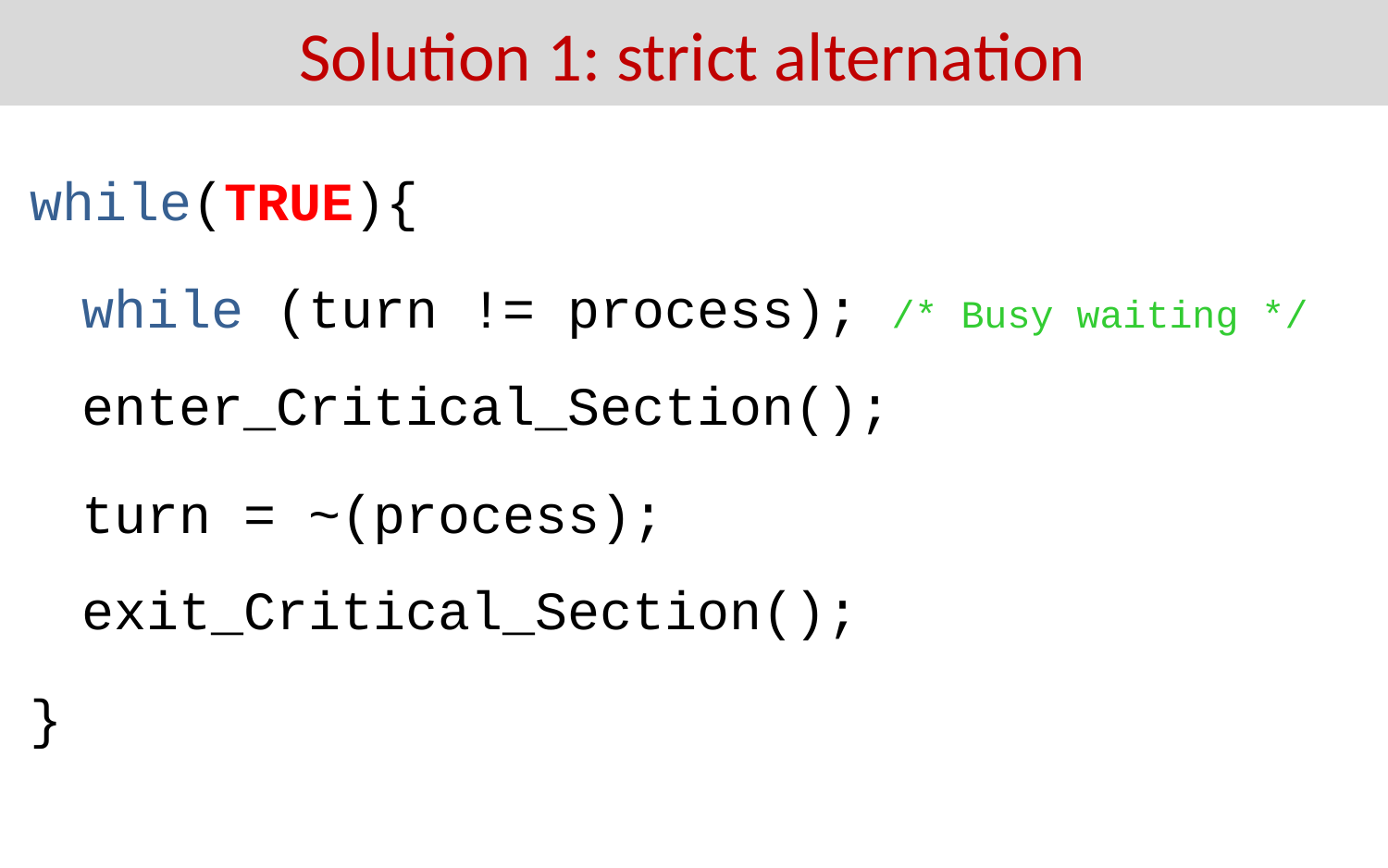

Solution 1: strict alternation
while(TRUE){
	while (turn != process); /* Busy waiting */
enter_Critical_Section();
	turn = ~(process);
exit_Critical_Section();
}